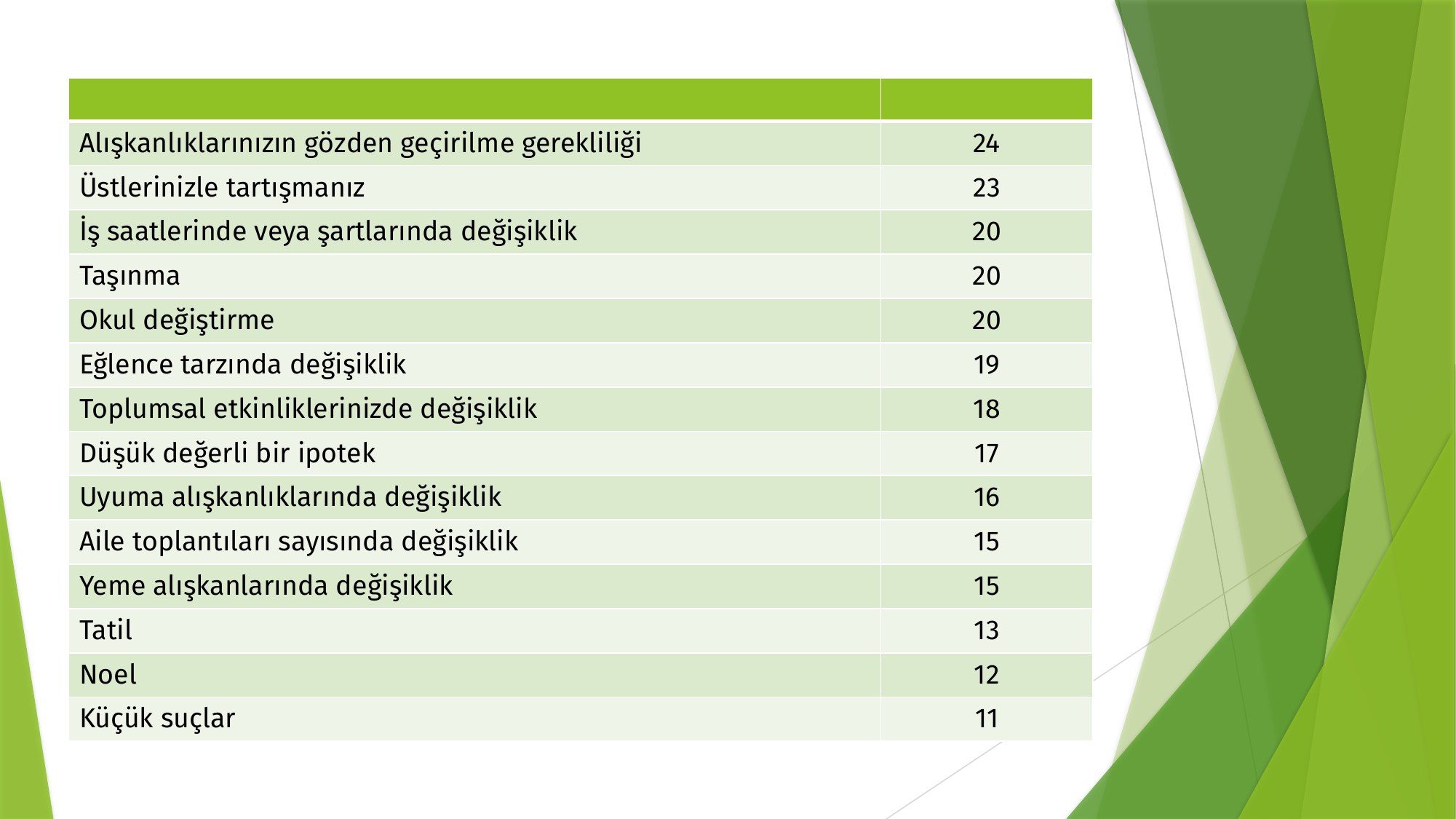

|  |  |
| --- | --- |
| Alışkanlıklarınızın gözden geçirilme gerekliliği | 24 |
| Üstlerinizle tartışmanız | 23 |
| İş saatlerinde veya şartlarında değişiklik | 20 |
| Taşınma | 20 |
| Okul değiştirme | 20 |
| Eğlence tarzında değişiklik | 19 |
| Toplumsal etkinliklerinizde değişiklik | 18 |
| Düşük değerli bir ipotek | 17 |
| Uyuma alışkanlıklarında değişiklik | 16 |
| Aile toplantıları sayısında değişiklik | 15 |
| Yeme alışkanlarında değişiklik | 15 |
| Tatil | 13 |
| Noel | 12 |
| Küçük suçlar | 11 |